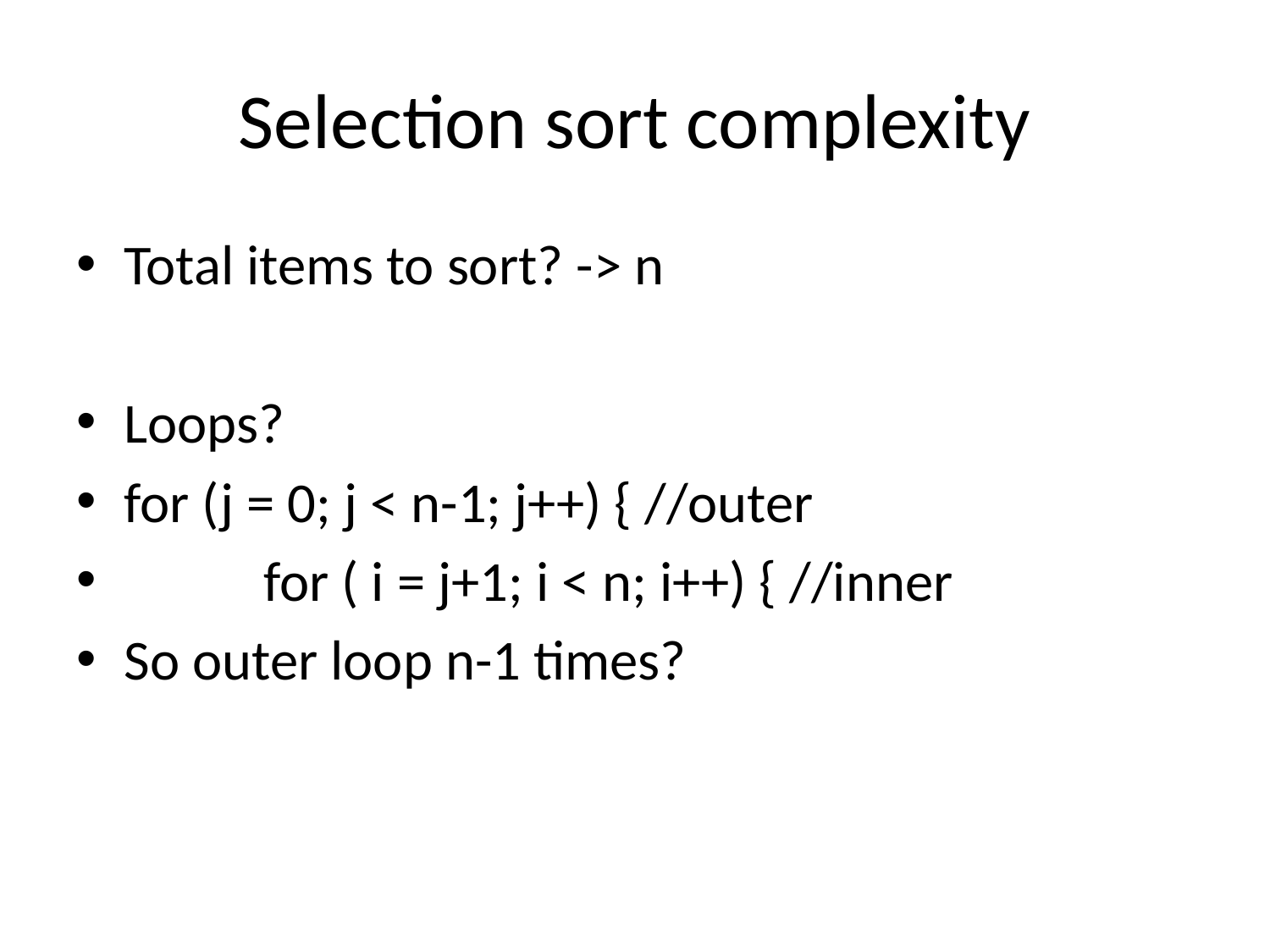

# Selection sort complexity
Total items to sort? -> n

Loops?
for (j = 0; j < n-1; j++) { //outer
	 for ( i = j+1; i < n; i++) { //inner
So outer loop n-1 times?